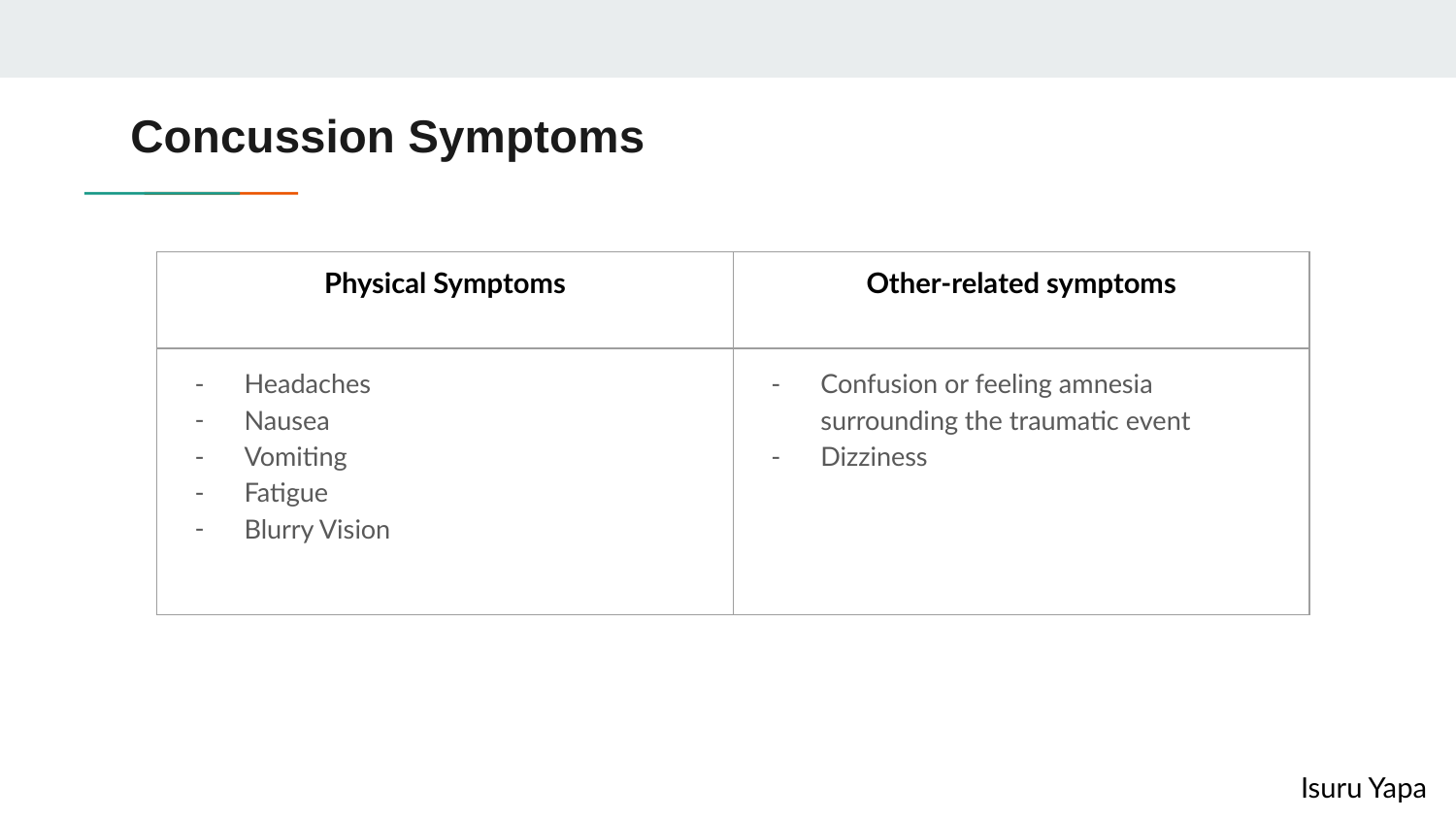

# Concussion Symptoms

| Physical Symptoms | Other-related symptoms |
| --- | --- |
| Headaches Nausea Vomiting Fatigue Blurry Vision | Confusion or feeling amnesia surrounding the traumatic event Dizziness |
Isuru Yapa